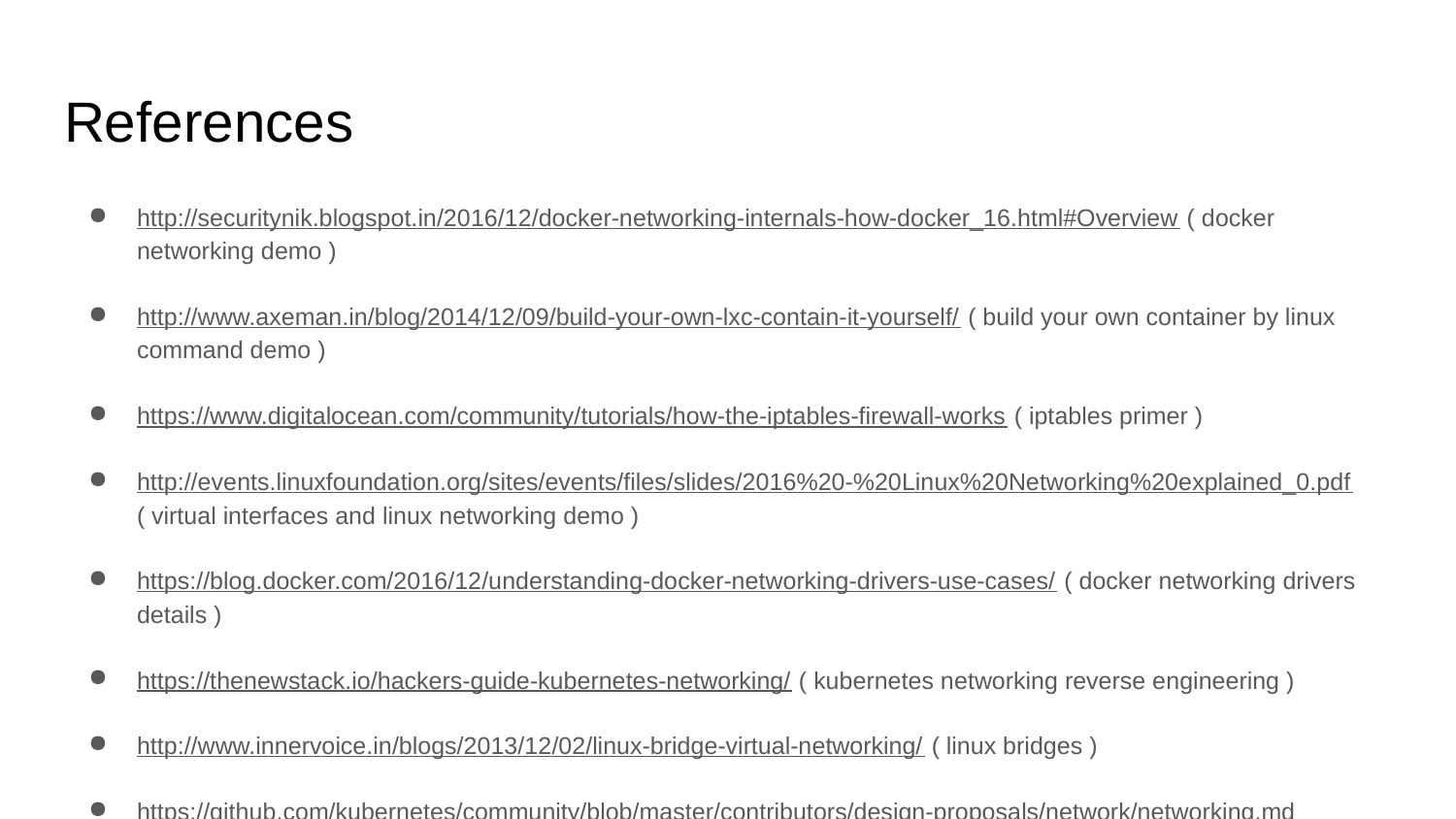

# References
http://securitynik.blogspot.in/2016/12/docker-networking-internals-how-docker_16.html#Overview ( docker networking demo )
http://www.axeman.in/blog/2014/12/09/build-your-own-lxc-contain-it-yourself/ ( build your own container by linux command demo )
https://www.digitalocean.com/community/tutorials/how-the-iptables-firewall-works ( iptables primer )
http://events.linuxfoundation.org/sites/events/files/slides/2016%20-%20Linux%20Networking%20explained_0.pdf ( virtual interfaces and linux networking demo )
https://blog.docker.com/2016/12/understanding-docker-networking-drivers-use-cases/ ( docker networking drivers details )
https://thenewstack.io/hackers-guide-kubernetes-networking/ ( kubernetes networking reverse engineering )
http://www.innervoice.in/blogs/2013/12/02/linux-bridge-virtual-networking/ ( linux bridges )
https://github.com/kubernetes/community/blob/master/contributors/design-proposals/network/networking.md ( kubernetes networking and CNI )
https://platform9.com/blog/container-namespaces-deep-dive-container-networking/
https://blog.scottlowe.org/2013/09/04/introducing-linux-network-namespaces/ ( linux network namespace tutorial )